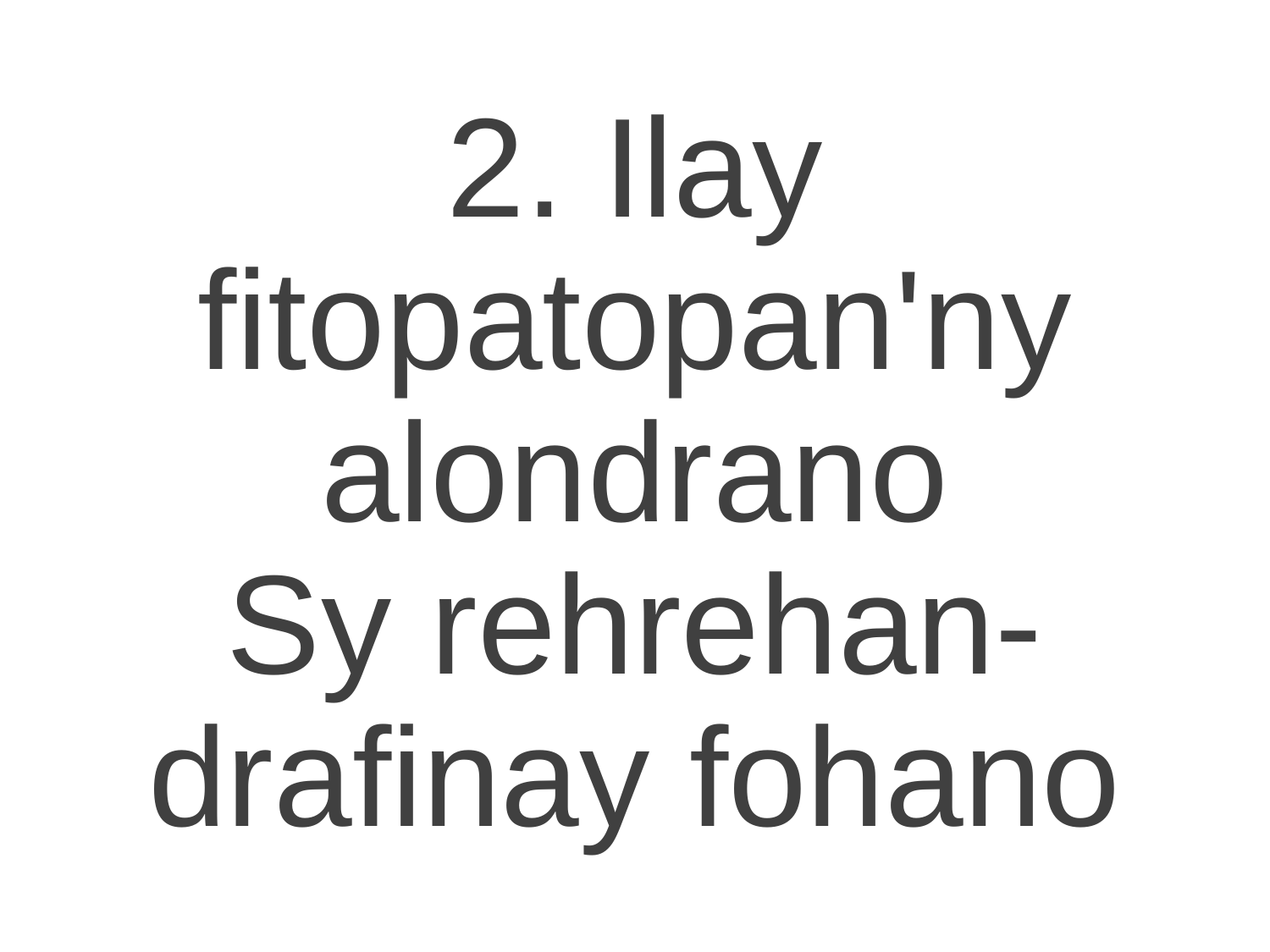

2. Ilay fitopatopan'ny alondrano
Sy rehrehan-drafinay fohano